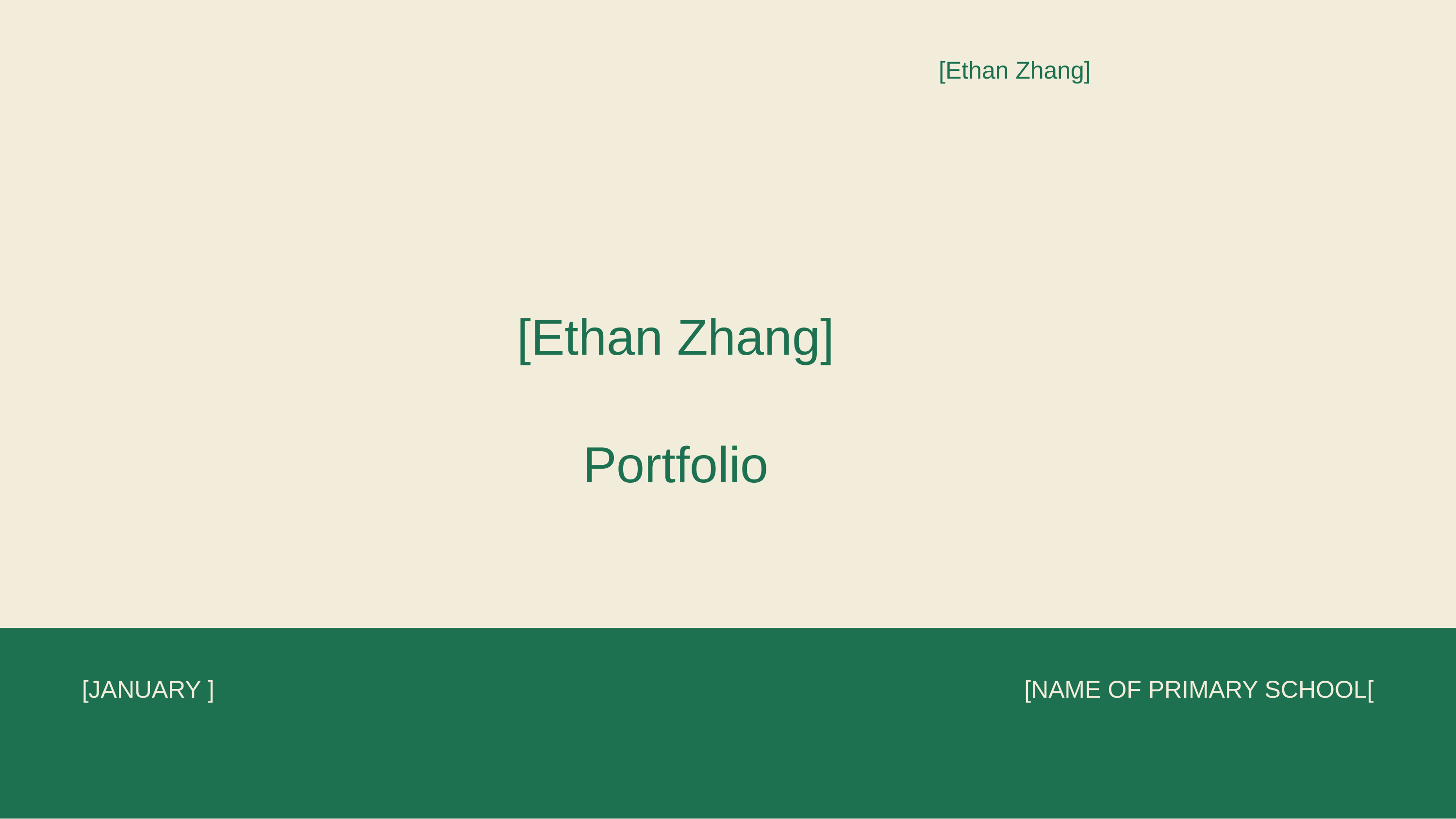

[Ethan Zhang]
[Ethan Zhang]
Portfolio

[JANUARY ]
[NAME OF PRIMARY SCHOOL[